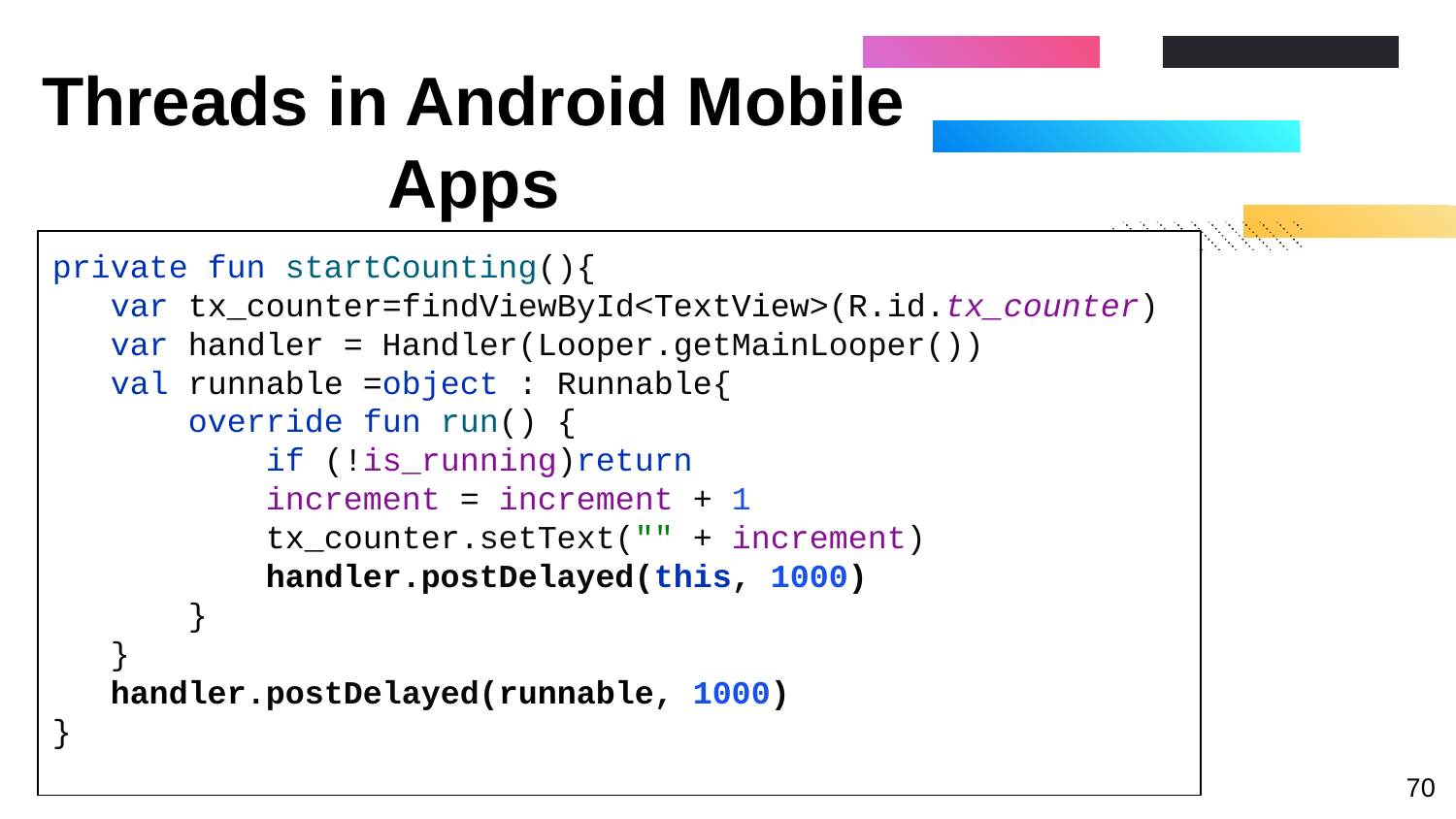

# Threads in Android Mobile Apps
private fun startCounting(){
   var tx_counter=findViewById<TextView>(R.id.tx_counter)
   var handler = Handler(Looper.getMainLooper())
   val runnable =object : Runnable{
       override fun run() {
           if (!is_running)return
           increment = increment + 1
           tx_counter.setText("" + increment)
           handler.postDelayed(this, 1000)
       }
   }
   handler.postDelayed(runnable, 1000)
}

Question  :
How to improve the App Incrementer so that
It would keep incrementing the number
Every 1 second ? Without the need to keep
Clicking ?

70